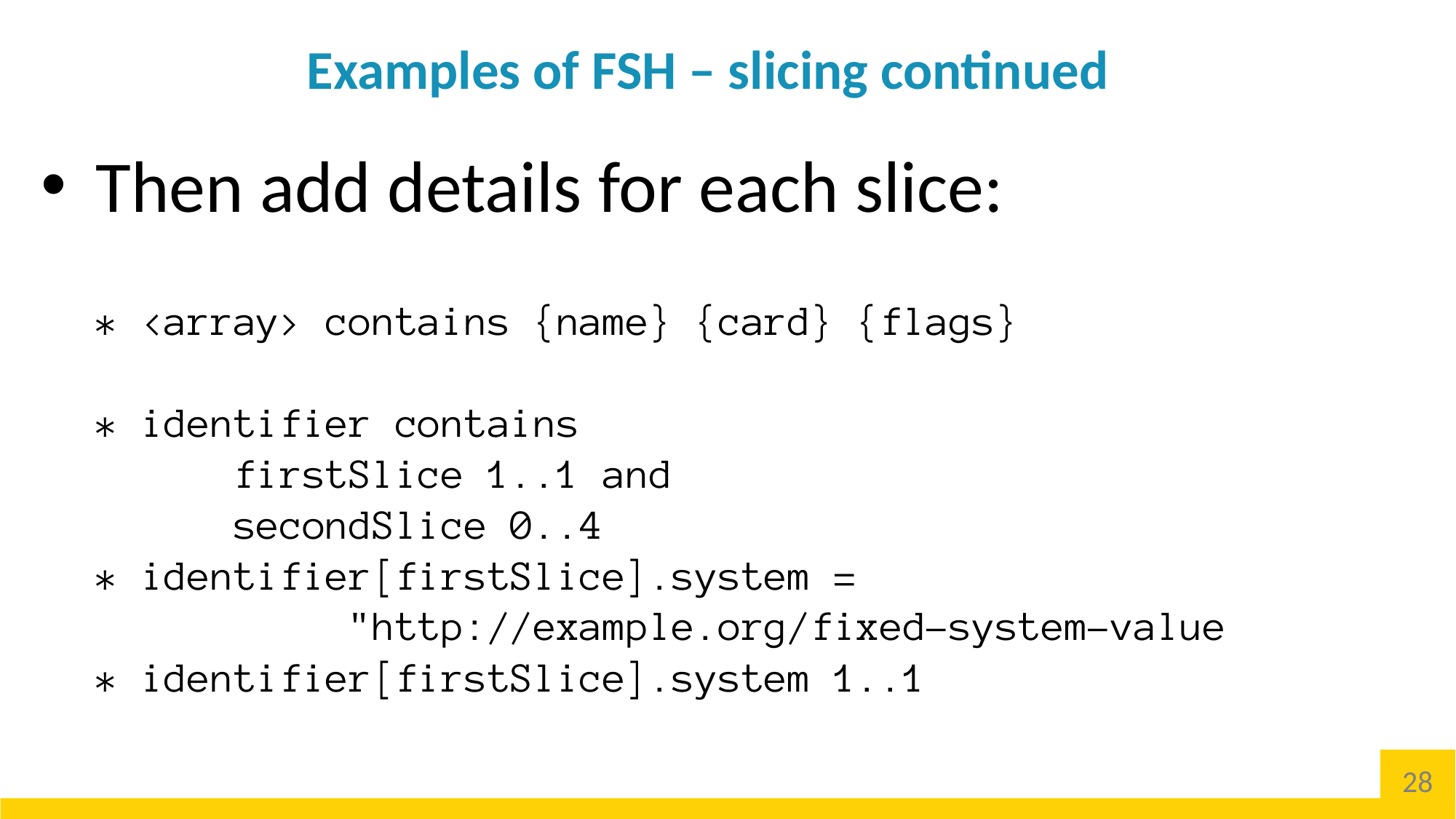

# Examples of FSH – slicing continued
Then add details for each slice:
* <array> contains {name} {card} {flags}
* identifier contains
      firstSlice 1..1 and
      secondSlice 0..4
* identifier[firstSlice].system =
           "http://example.org/fixed-system-value
* identifier[firstSlice].system 1..1